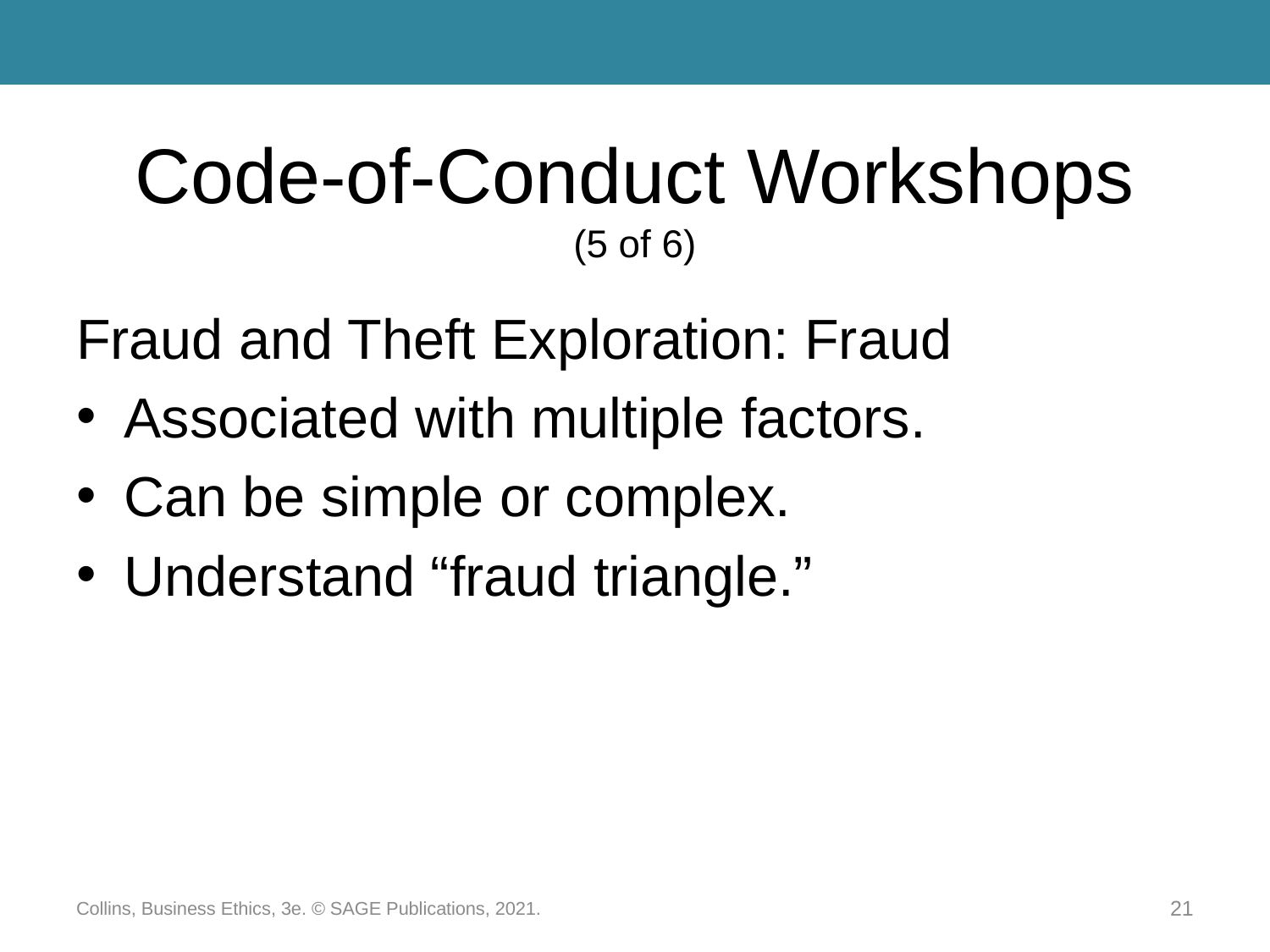

# Code-of-Conduct Workshops (5 of 6)
Fraud and Theft Exploration: Fraud
Associated with multiple factors.
Can be simple or complex.
Understand “fraud triangle.”
Collins, Business Ethics, 3e. © SAGE Publications, 2021.
21